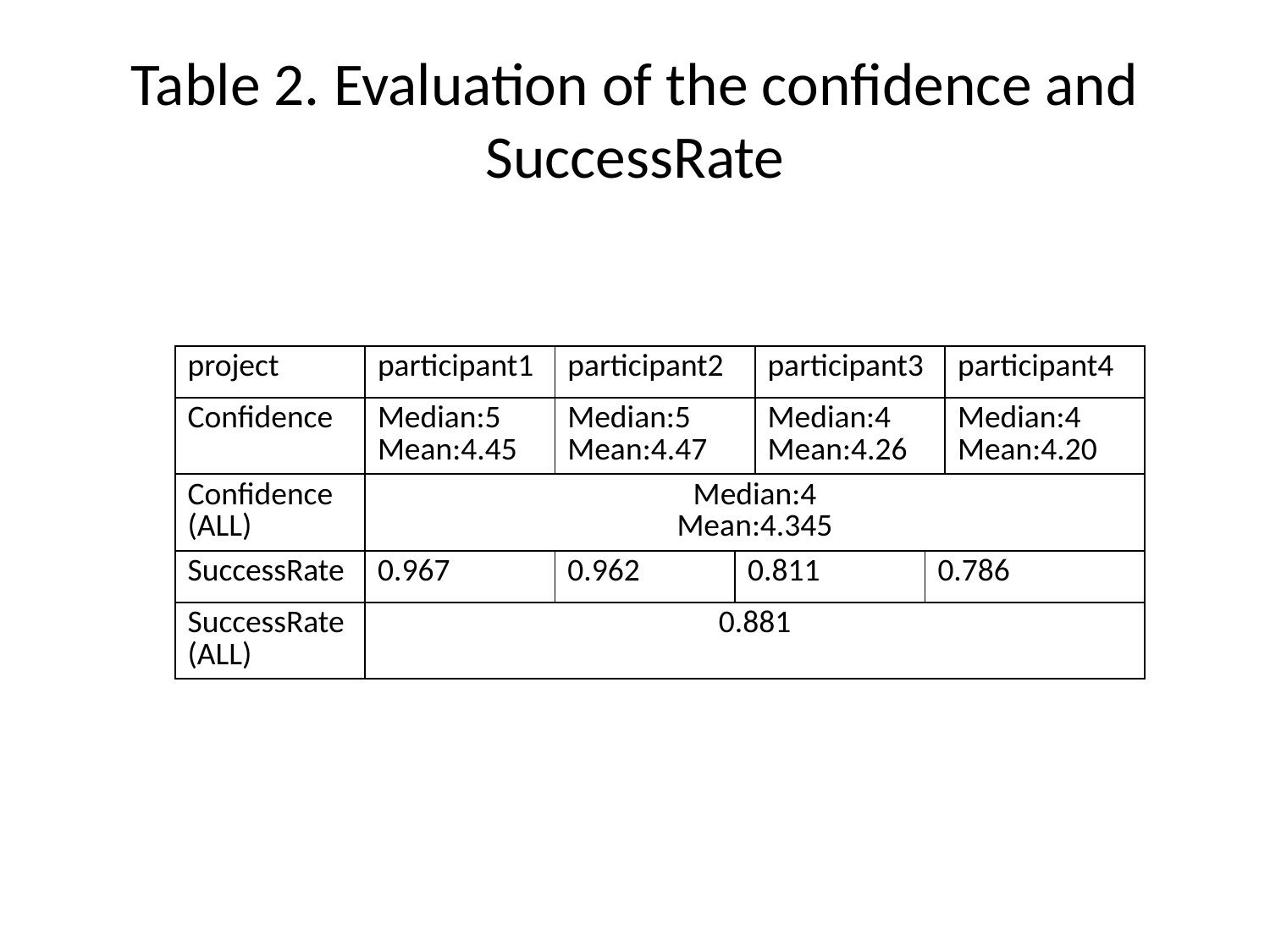

# Table 2. Evaluation of the confidence and SuccessRate
| project | participant1 | participant2 |  | participant3 |  | participant4 |
| --- | --- | --- | --- | --- | --- | --- |
| Confidence | Median:5 Mean:4.45 | Median:5 Mean:4.47 |  | Median:4 Mean:4.26 |  | Median:4 Mean:4.20 |
| Confidence (ALL) | Median:4 Mean:4.345 |  |  |  |  |  |
| SuccessRate | 0.967 | 0.962 | 0.811 |  | 0.786 |  |
| SuccessRate (ALL) | 0.881 |  |  |  |  |  |